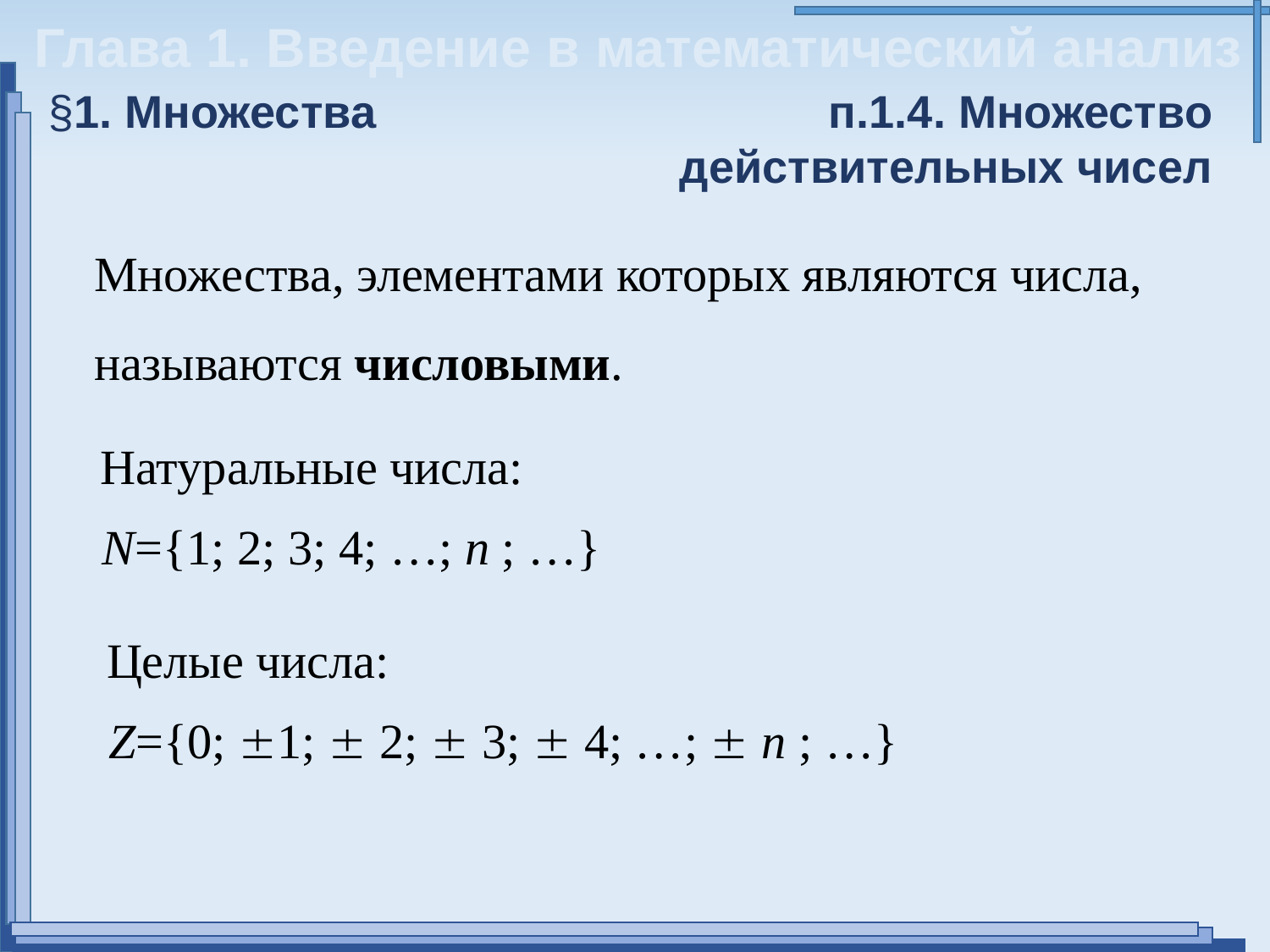

Глава 1. Введение в математический анализ

§1. Множества
п.1.4. Множество
действительных чисел

Множества, элементами которых являются числа, называются числовыми.
Натуральные числа:
N={1; 2; 3; 4; …; n ; …}
Целые числа:
Z={0; ±1; ± 2; ± 3; ± 4; …; ± n ; …}